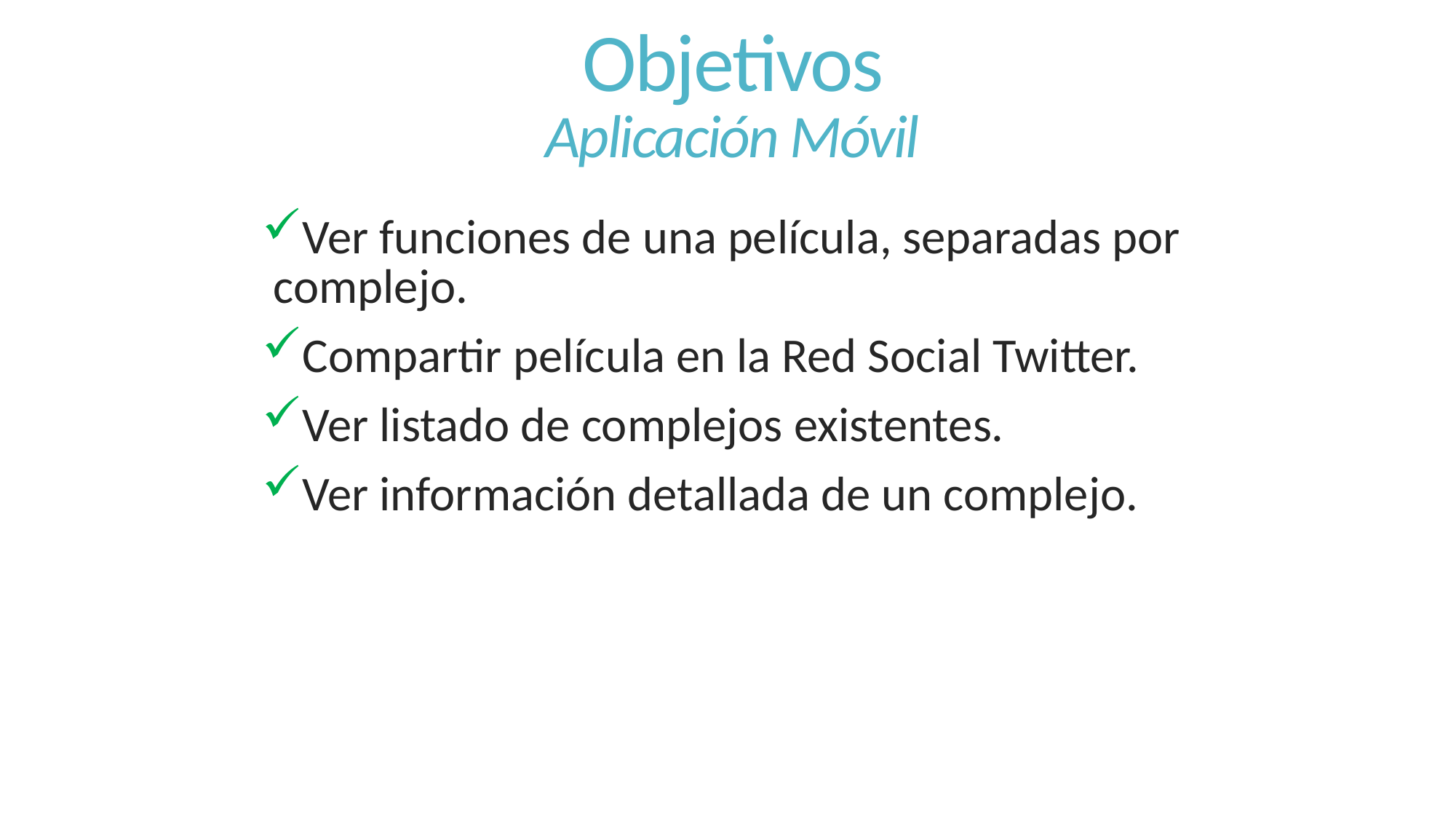

# Objetivos Aplicación Móvil
Ver funciones de una película, separadas por complejo.
Compartir película en la Red Social Twitter.
Ver listado de complejos existentes.
Ver información detallada de un complejo.